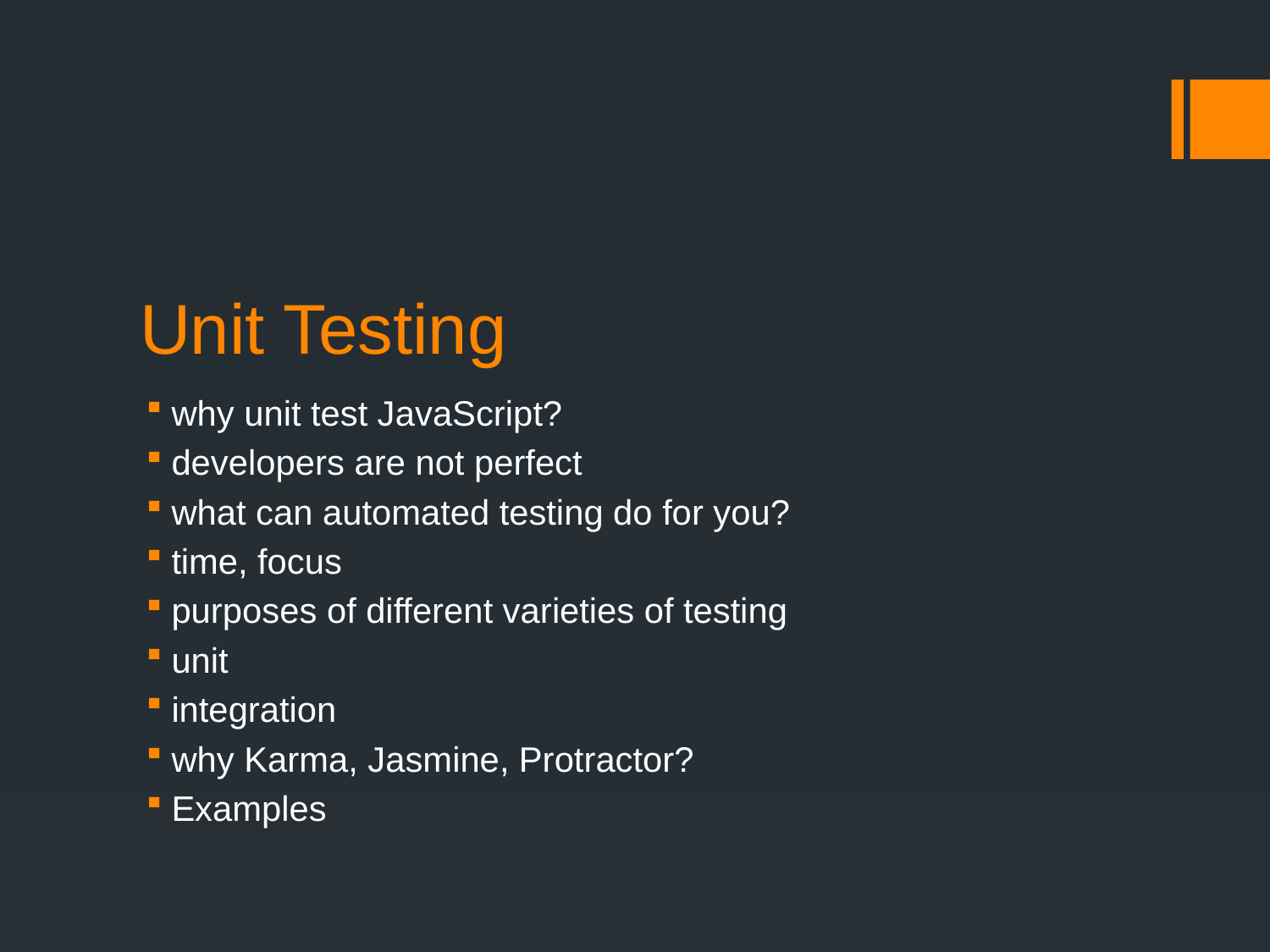

# Unit Testing
why unit test JavaScript?
developers are not perfect
what can automated testing do for you?
time, focus
purposes of different varieties of testing
unit
integration
why Karma, Jasmine, Protractor?
Examples